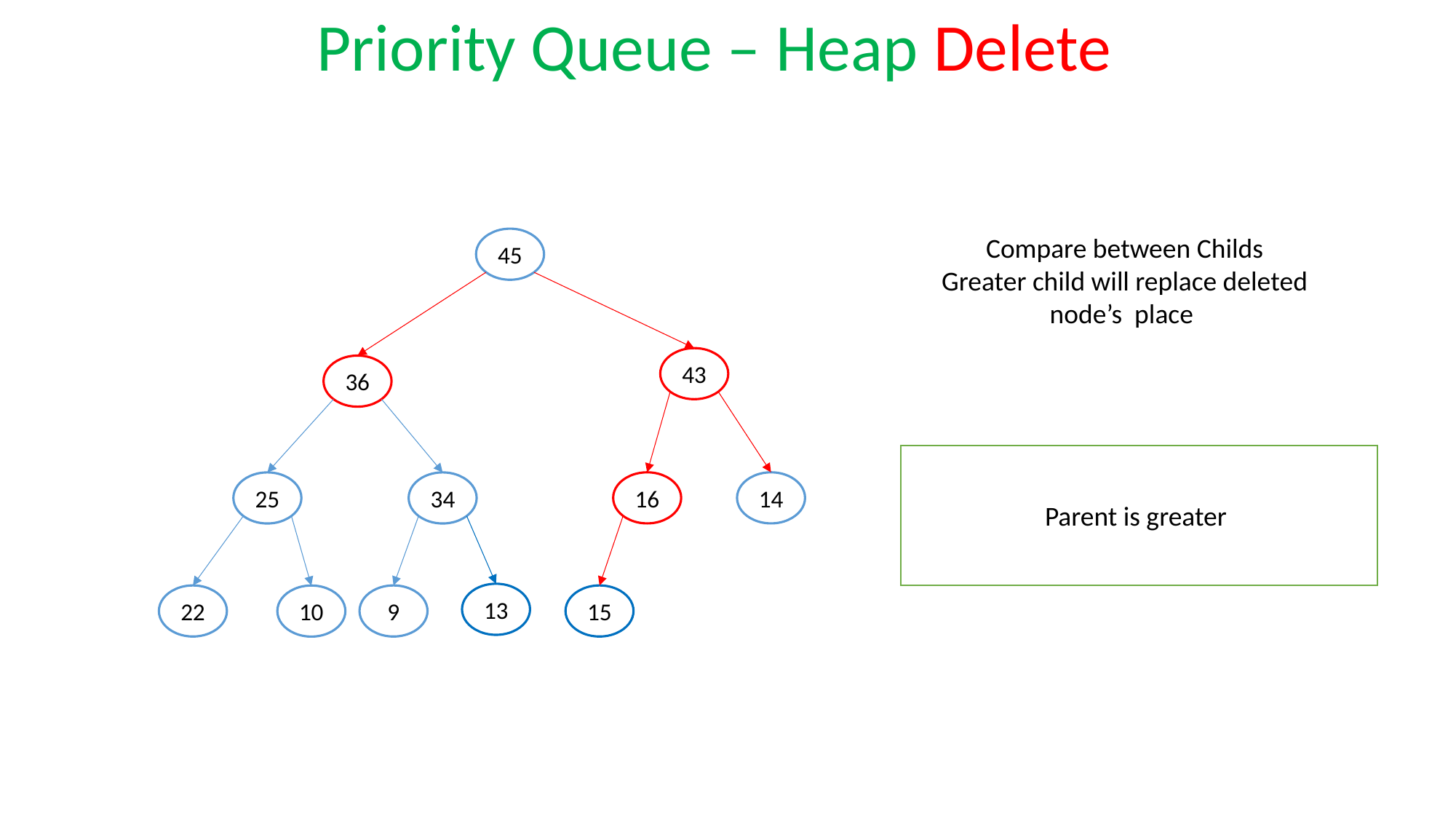

# Priority Queue – Heap Delete

Compare between Childs
Greater child will replace deleted node’s  place
45
43
36
Parent is greater
16
14
25
34
13
22
9
15
10